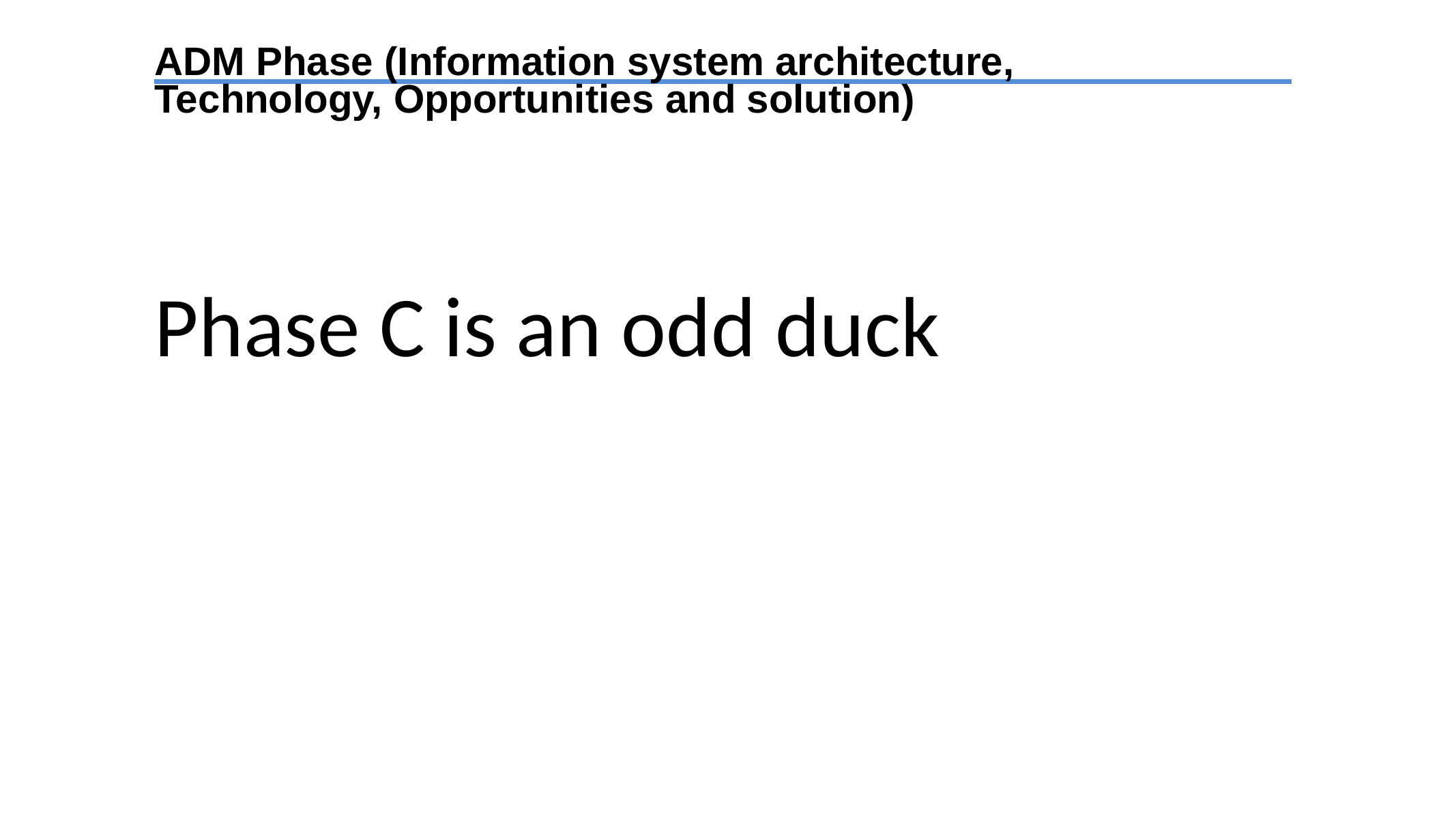

ADM Phase (Information system architecture, Technology, Opportunities and solution)

Phase C is an odd duck
TEXT
TEXT